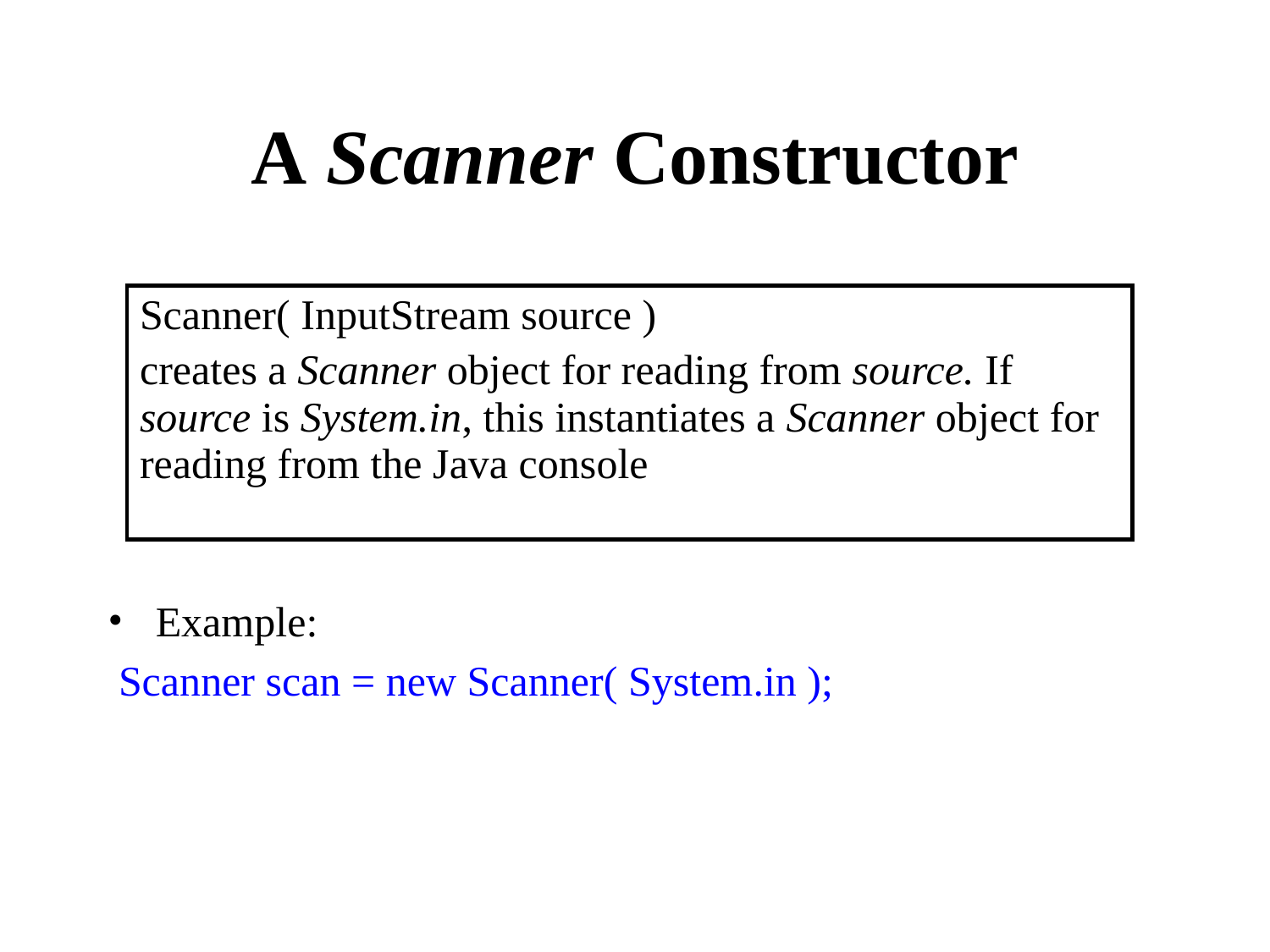

# A Scanner Constructor

Example:
 Scanner scan = new Scanner( System.in );

| Scanner( InputStream source ) creates a Scanner object for reading from source. If source is System.in, this instantiates a Scanner object for reading from the Java console |
| --- |